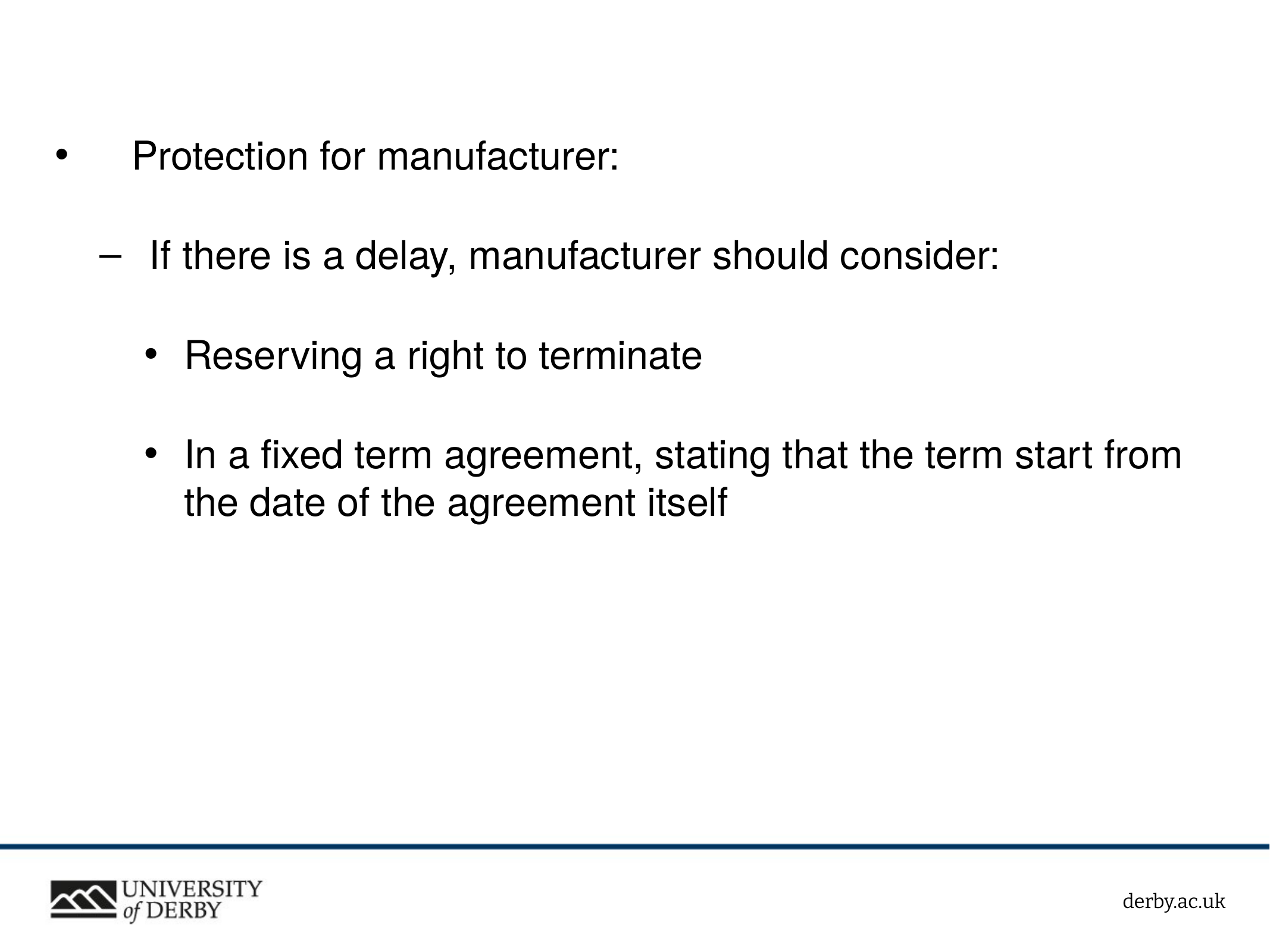

#
Protection for manufacturer:
If there is a delay, manufacturer should consider:
Reserving a right to terminate
In a fixed term agreement, stating that the term start from the date of the agreement itself